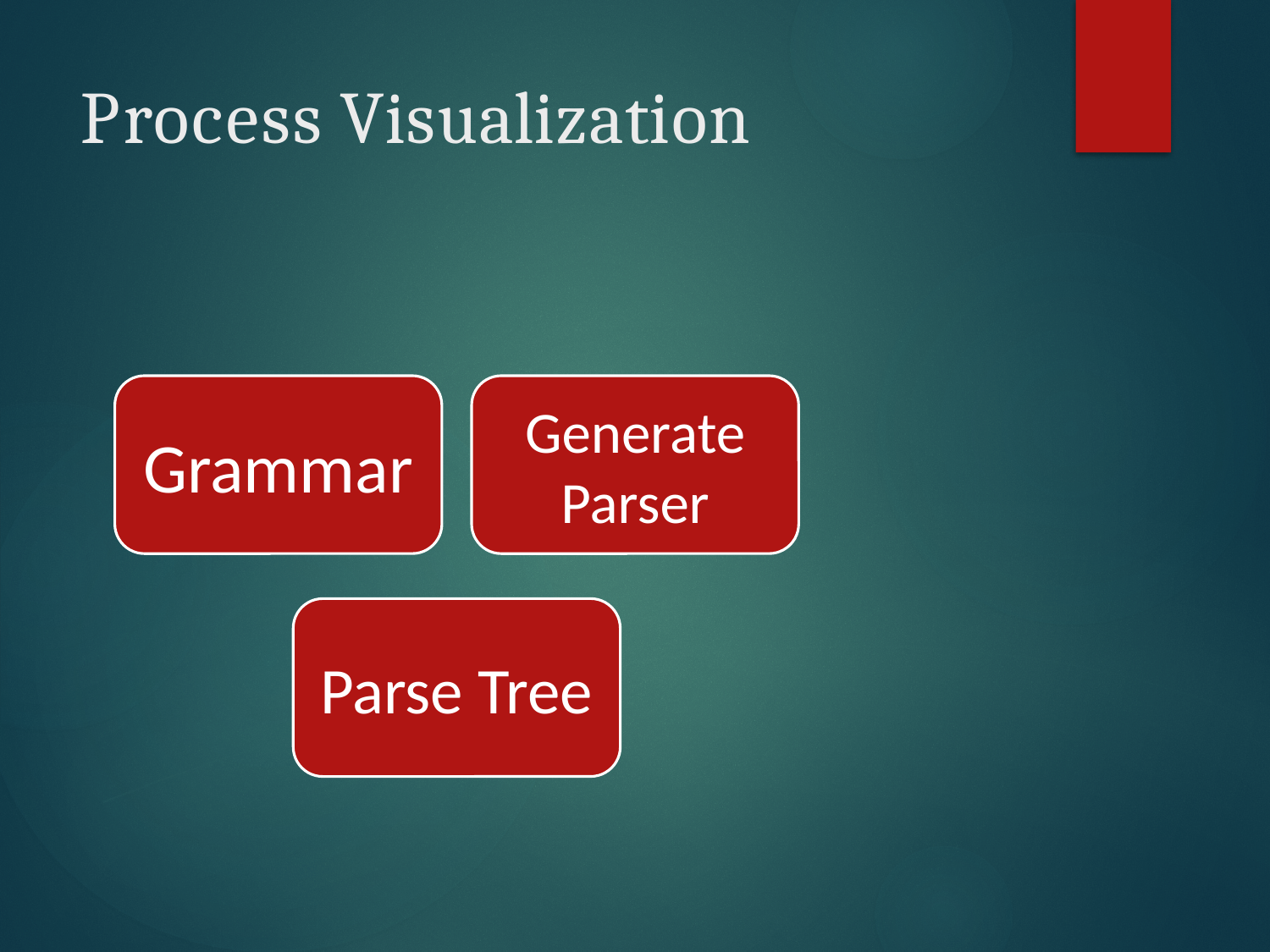

# Process Visualization
Grammar
Parse Tree
Generate Parser